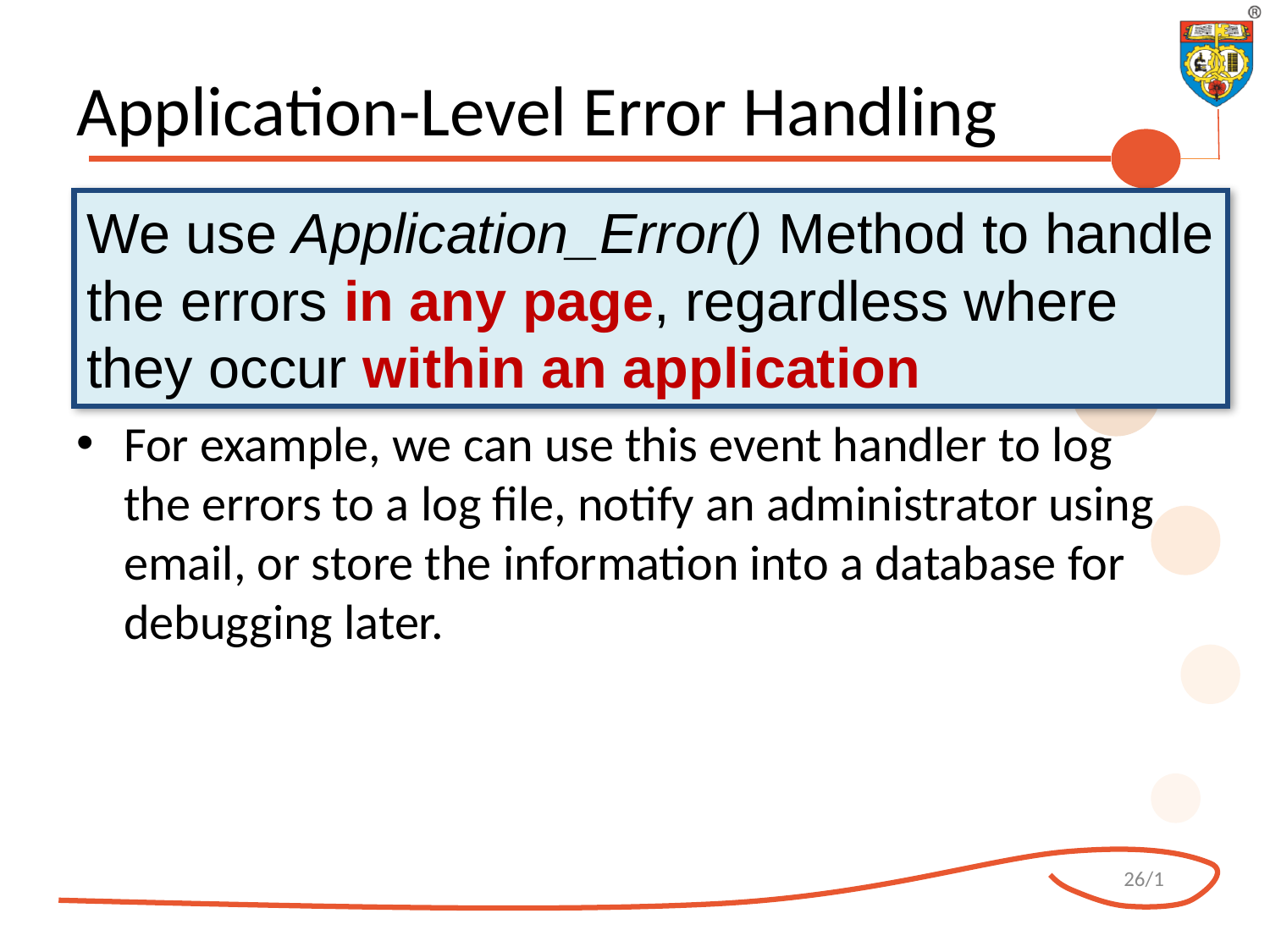

# Application-Level Error Handling
We use Application_Error() Method to handle the errors in any page, regardless where they occur within an application

For example, we can use this event handler to log the errors to a log file, notify an administrator using email, or store the information into a database for debugging later.